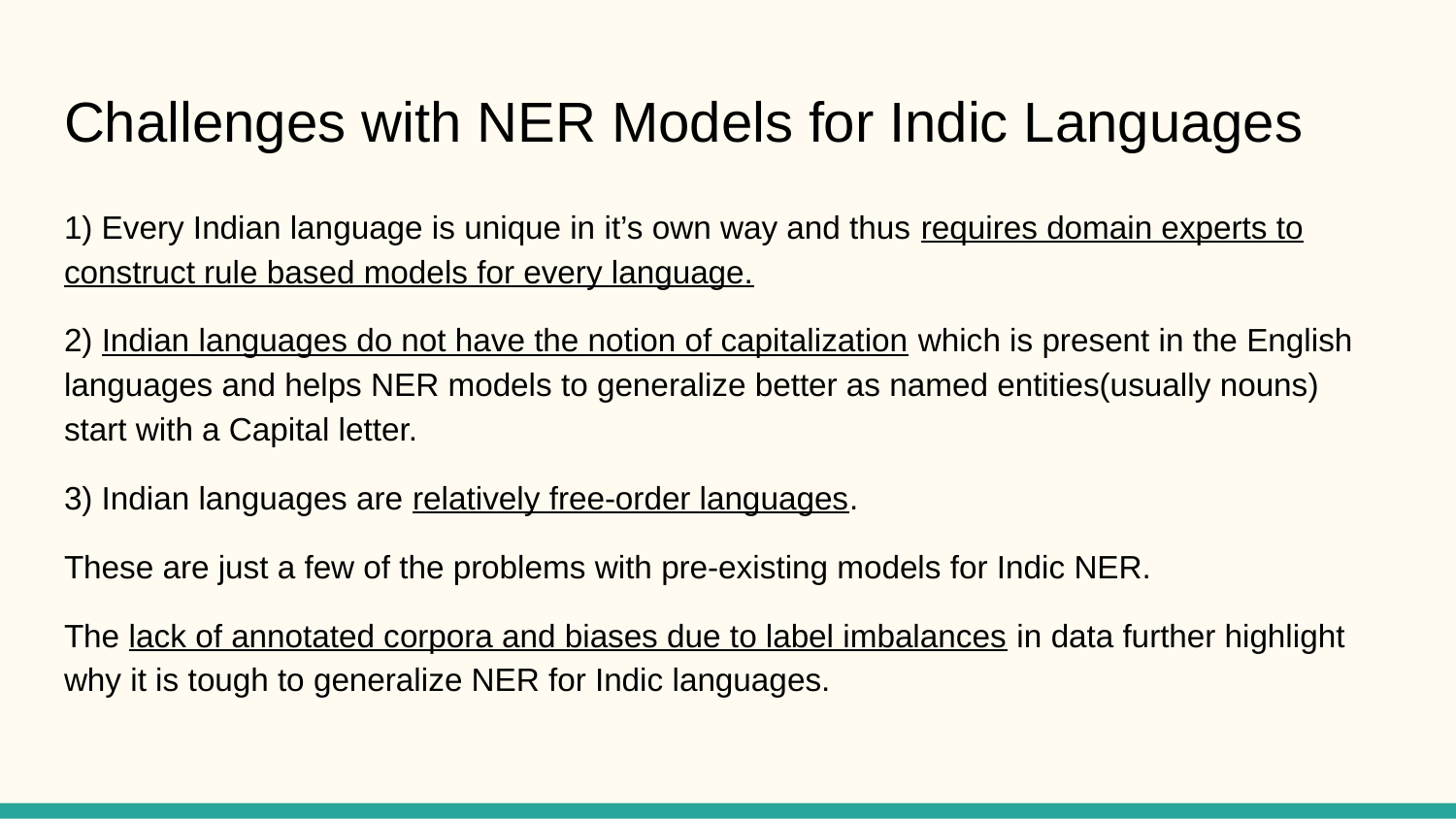

# Challenges with NER Models for Indic Languages
1) Every Indian language is unique in it’s own way and thus requires domain experts to construct rule based models for every language.
2) Indian languages do not have the notion of capitalization which is present in the English languages and helps NER models to generalize better as named entities(usually nouns) start with a Capital letter.
3) Indian languages are relatively free-order languages.
These are just a few of the problems with pre-existing models for Indic NER.
The lack of annotated corpora and biases due to label imbalances in data further highlight why it is tough to generalize NER for Indic languages.